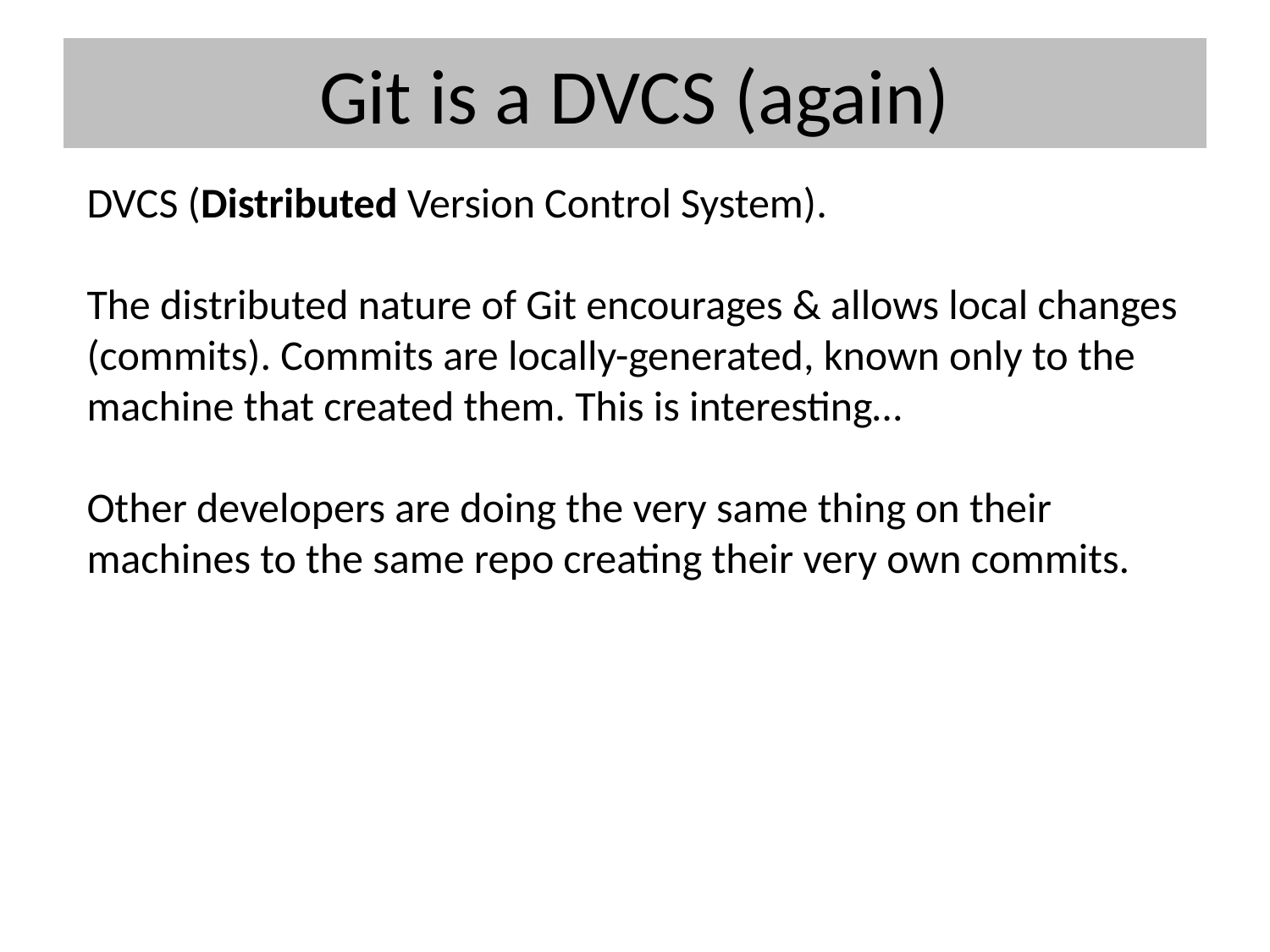

# Git is a DVCS (again)
DVCS (Distributed Version Control System).

The distributed nature of Git encourages & allows local changes (commits). Commits are locally-generated, known only to the machine that created them. This is interesting…

Other developers are doing the very same thing on their machines to the same repo creating their very own commits.